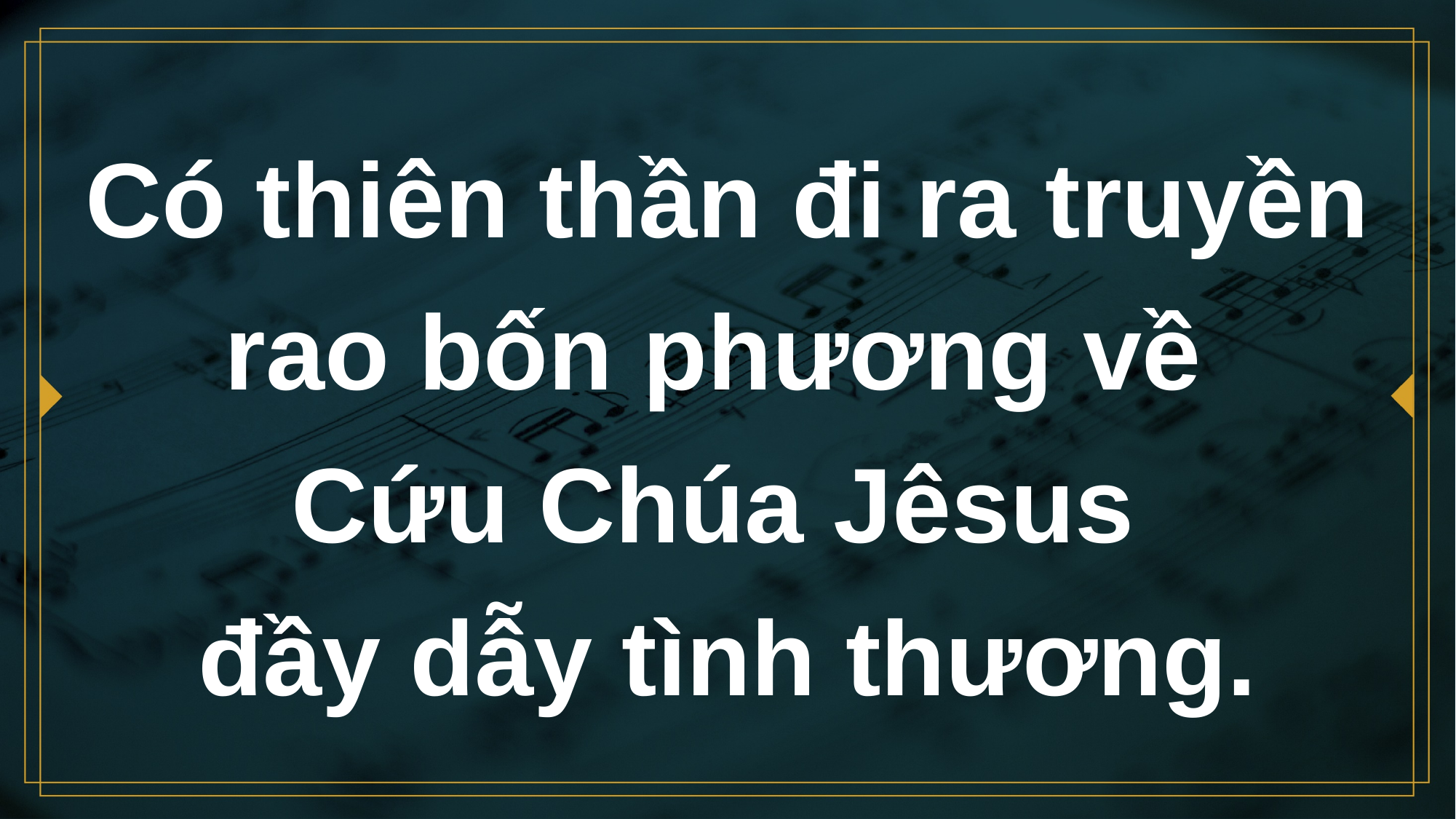

# Có thiên thần đi ra truyền rao bốn phương về Cứu Chúa Jêsus đầy dẫy tình thương.